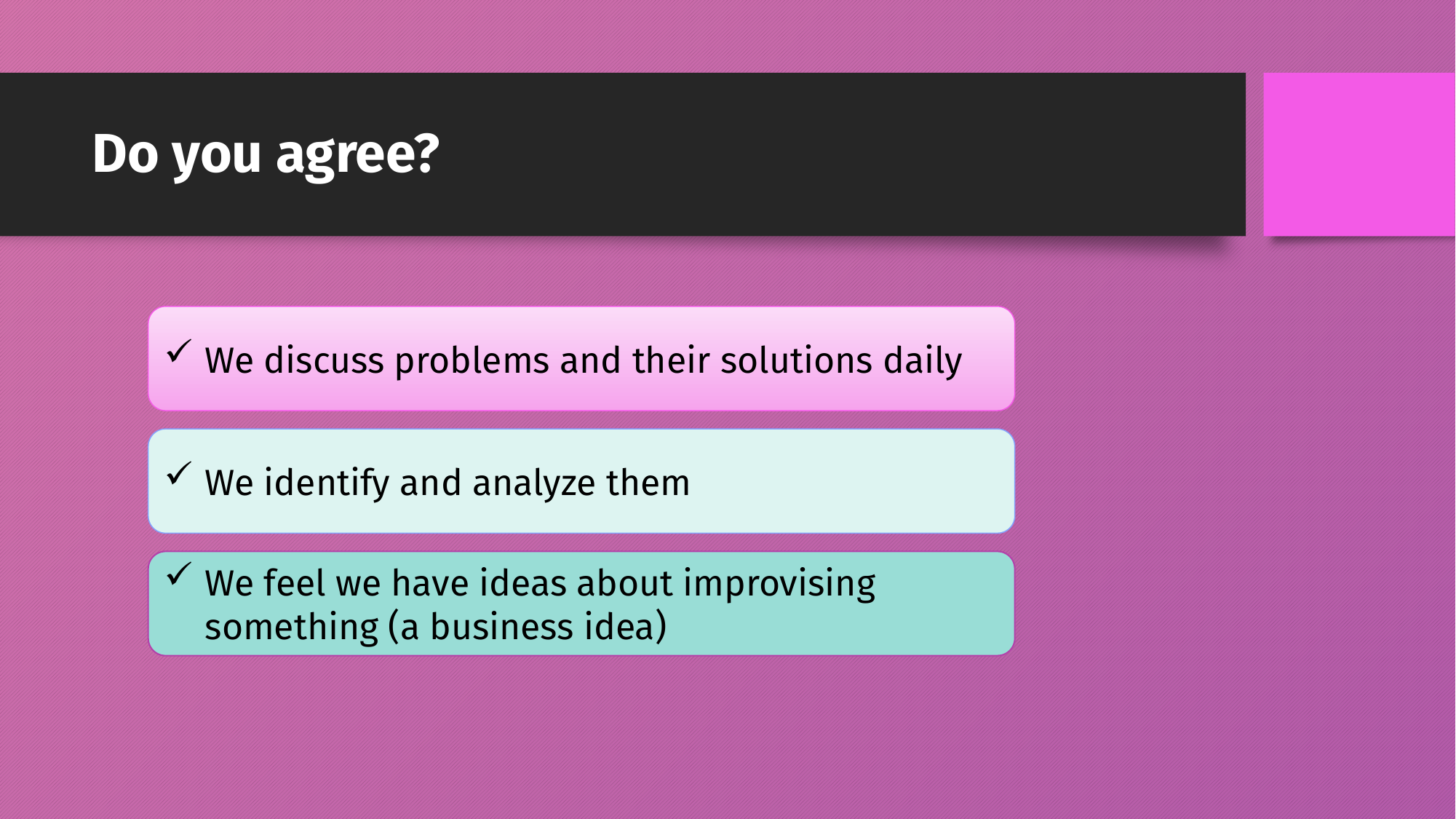

# Do you agree?
We discuss problems and their solutions daily
We identify and analyze them
We feel we have ideas about improvising something (a business idea)